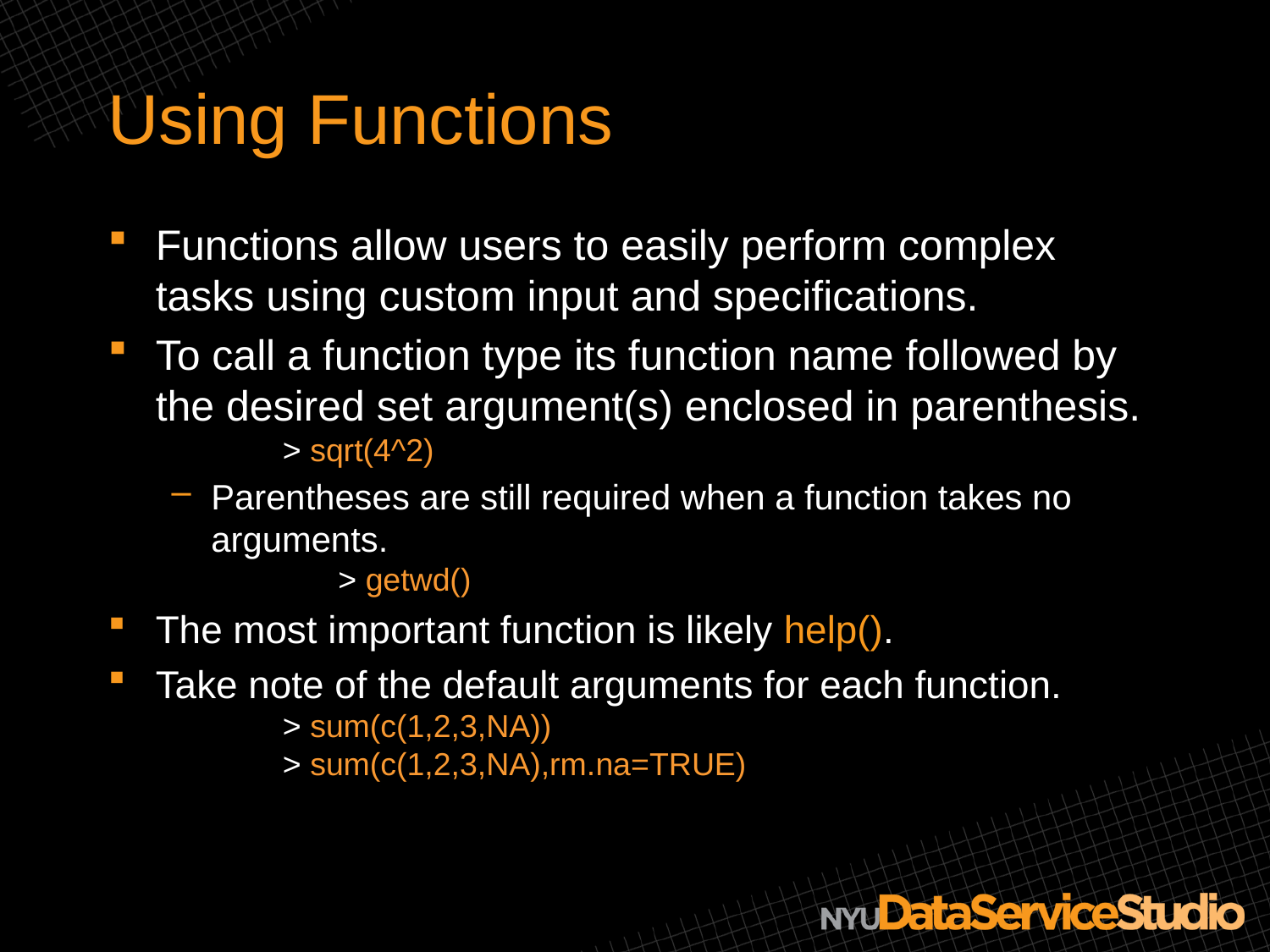

# Using Functions
Functions allow users to easily perform complex tasks using custom input and specifications.
To call a function type its function name followed by the desired set argument(s) enclosed in parenthesis.
	> sqrt(4^2)
Parentheses are still required when a function takes no arguments.
	> getwd()
The most important function is likely help().
Take note of the default arguments for each function.
	> sum(c(1,2,3,NA))
	> sum(c(1,2,3,NA),rm.na=TRUE)